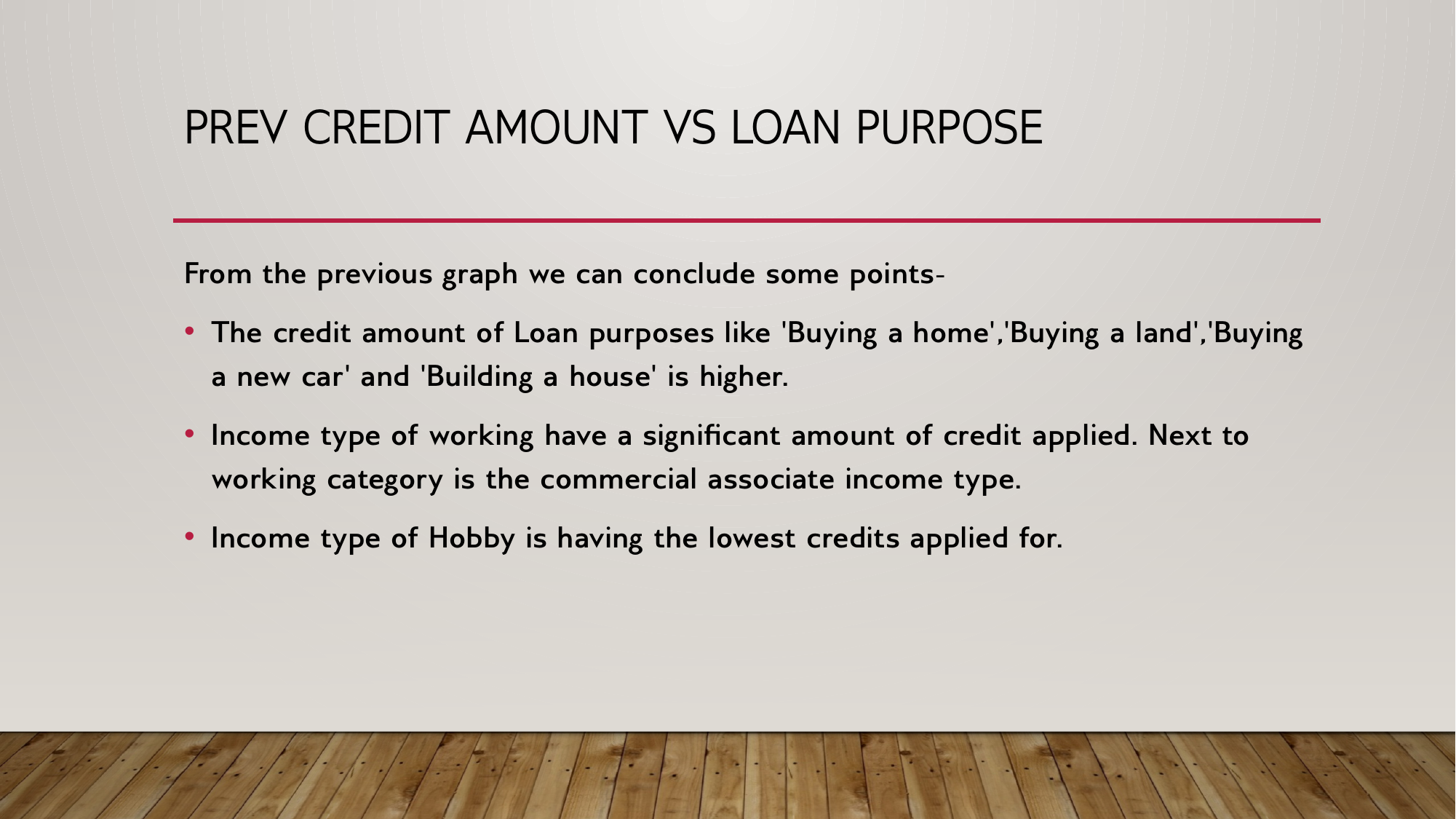

# Prev Credit amount vs Loan Purpose
From the previous graph we can conclude some points-
The credit amount of Loan purposes like 'Buying a home','Buying a land','Buying a new car' and 'Building a house' is higher.
Income type of working have a significant amount of credit applied. Next to working category is the commercial associate income type.
Income type of Hobby is having the lowest credits applied for.